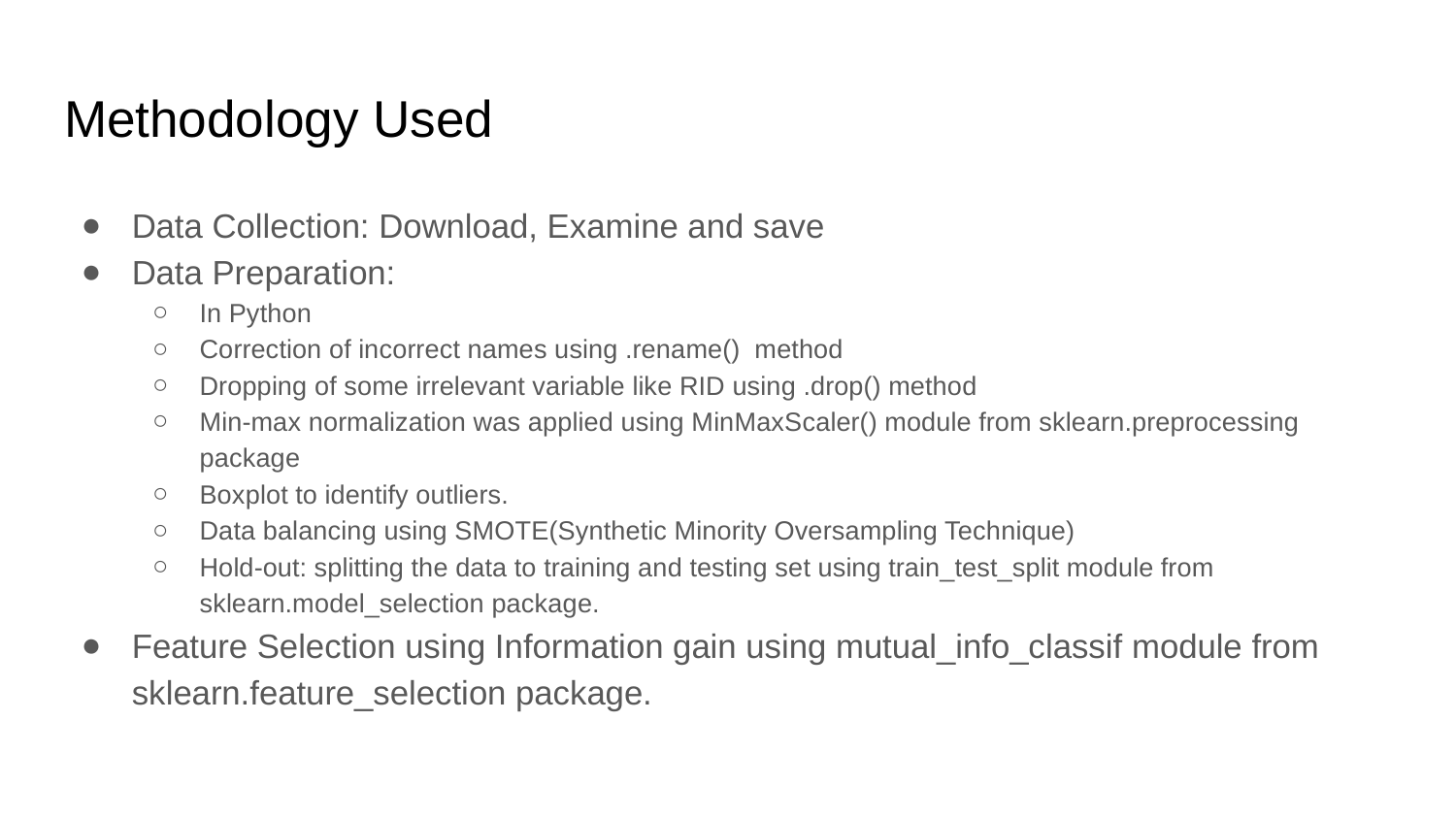

# Methodology Used
Data Collection: Download, Examine and save
Data Preparation:
In Python
Correction of incorrect names using .rename()  method
Dropping of some irrelevant variable like RID using .drop() method
Min-max normalization was applied using MinMaxScaler() module from sklearn.preprocessing package
Boxplot to identify outliers.
Data balancing using SMOTE(Synthetic Minority Oversampling Technique)
Hold-out: splitting the data to training and testing set using train_test_split module from sklearn.model_selection package.
Feature Selection using Information gain using mutual_info_classif module from sklearn.feature_selection package.